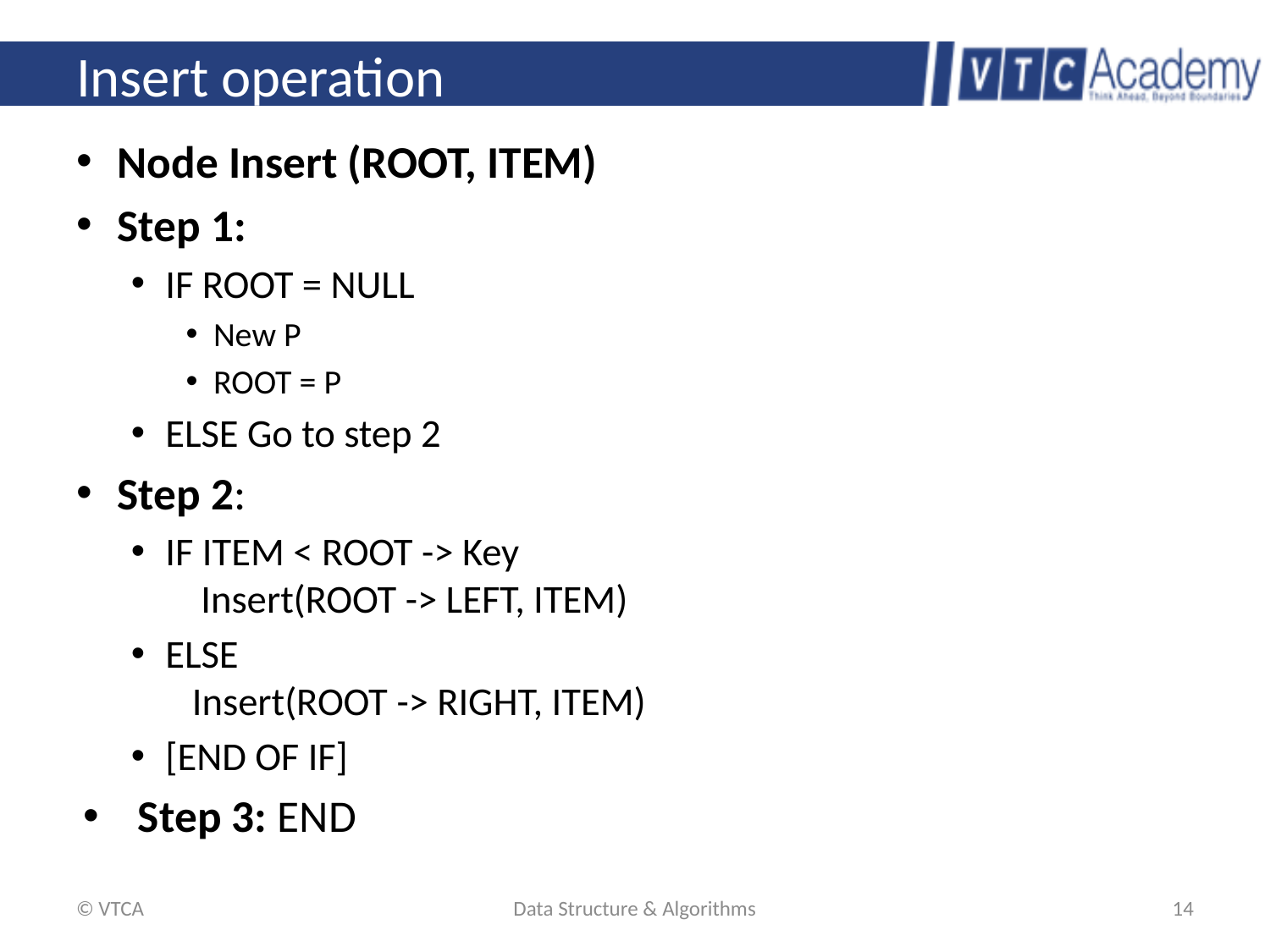

# Insert operation
Node Insert (ROOT, ITEM)
Step 1:
IF ROOT = NULL
New P
ROOT = P
ELSE Go to step 2
Step 2:
IF ITEM < ROOT -> Key
    Insert(ROOT -> LEFT, ITEM)
ELSE
   Insert(ROOT -> RIGHT, ITEM)
[END OF IF]
Step 3: END

© VTCA
Data Structure & Algorithms
14